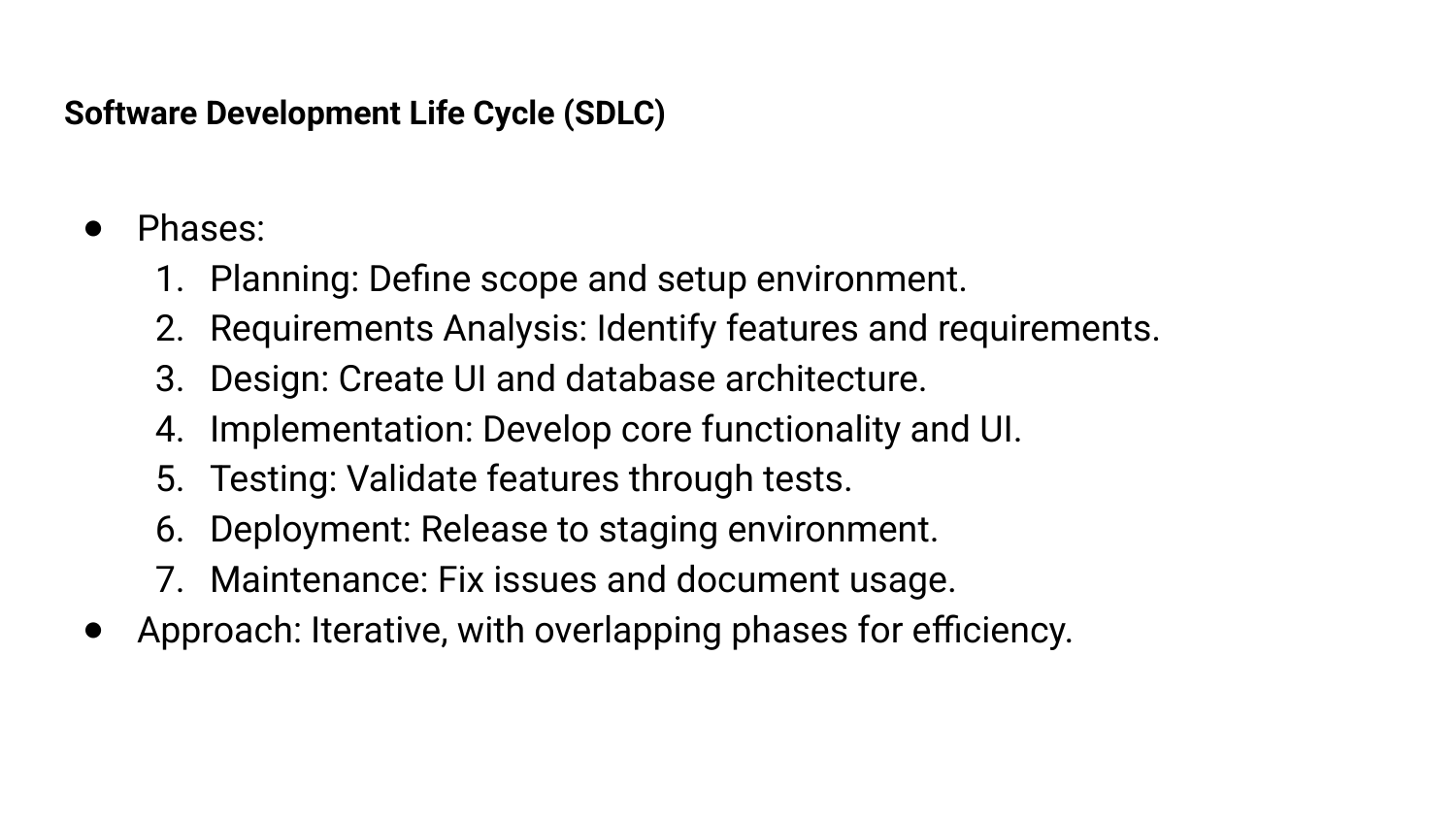

# Software Development Life Cycle (SDLC)

Phases:
Planning: Define scope and setup environment.
Requirements Analysis: Identify features and requirements.
Design: Create UI and database architecture.
Implementation: Develop core functionality and UI.
Testing: Validate features through tests.
Deployment: Release to staging environment.
Maintenance: Fix issues and document usage.
Approach: Iterative, with overlapping phases for efficiency.